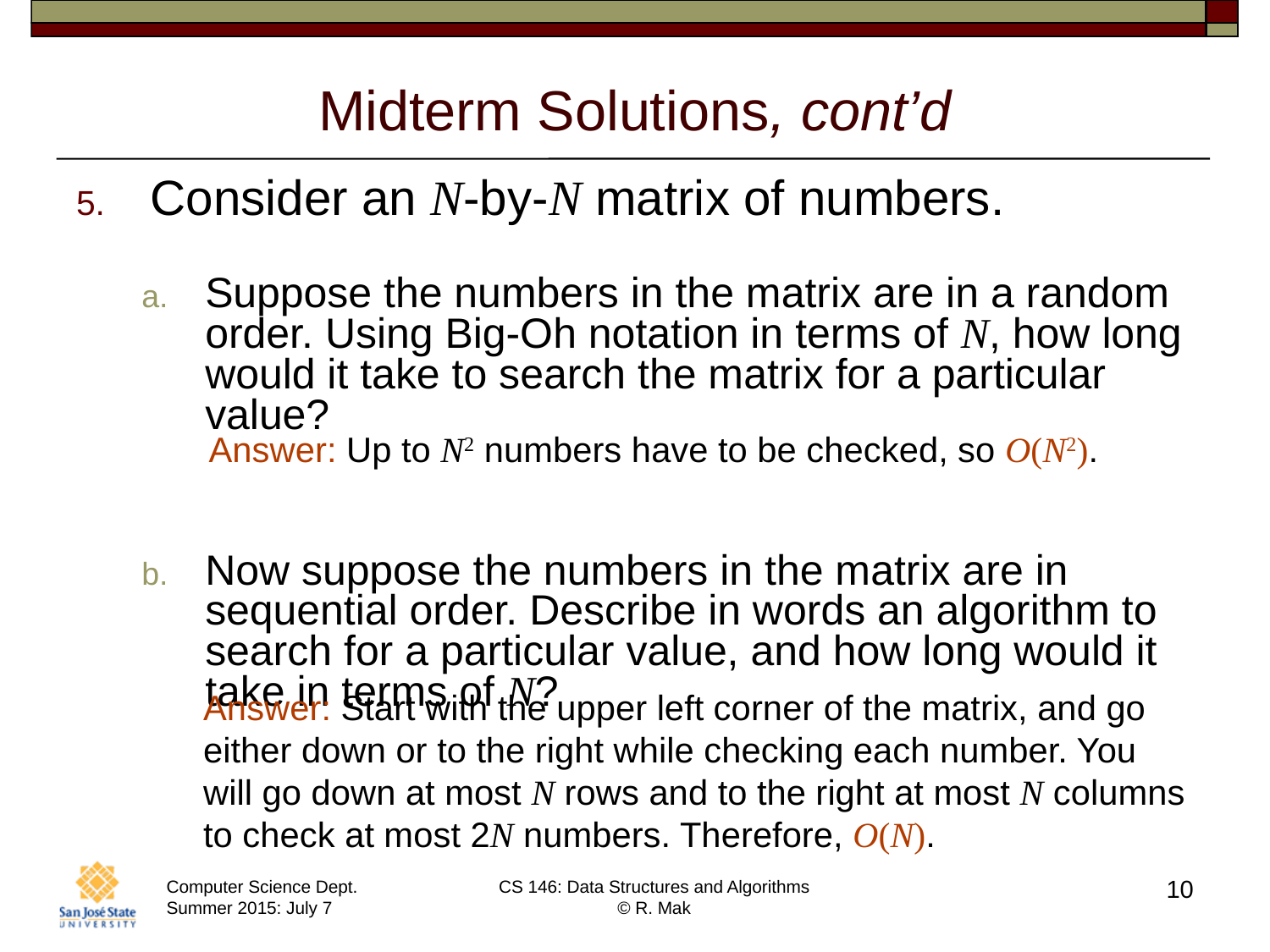

# Midterm Solutions, cont’d
Consider an N-by-N matrix of numbers.

Suppose the numbers in the matrix are in a random order. Using Big-Oh notation in terms of N, how long would it take to search the matrix for a particular value?

Now suppose the numbers in the matrix are in sequential order. Describe in words an algorithm to search for a particular value, and how long would it take in terms of N?
Answer: Up to N2 numbers have to be checked, so O(N2).
Answer: Start with the upper left corner of the matrix, and go
either down or to the right while checking each number. You
will go down at most N rows and to the right at most N columns
to check at most 2N numbers. Therefore, O(N).
10